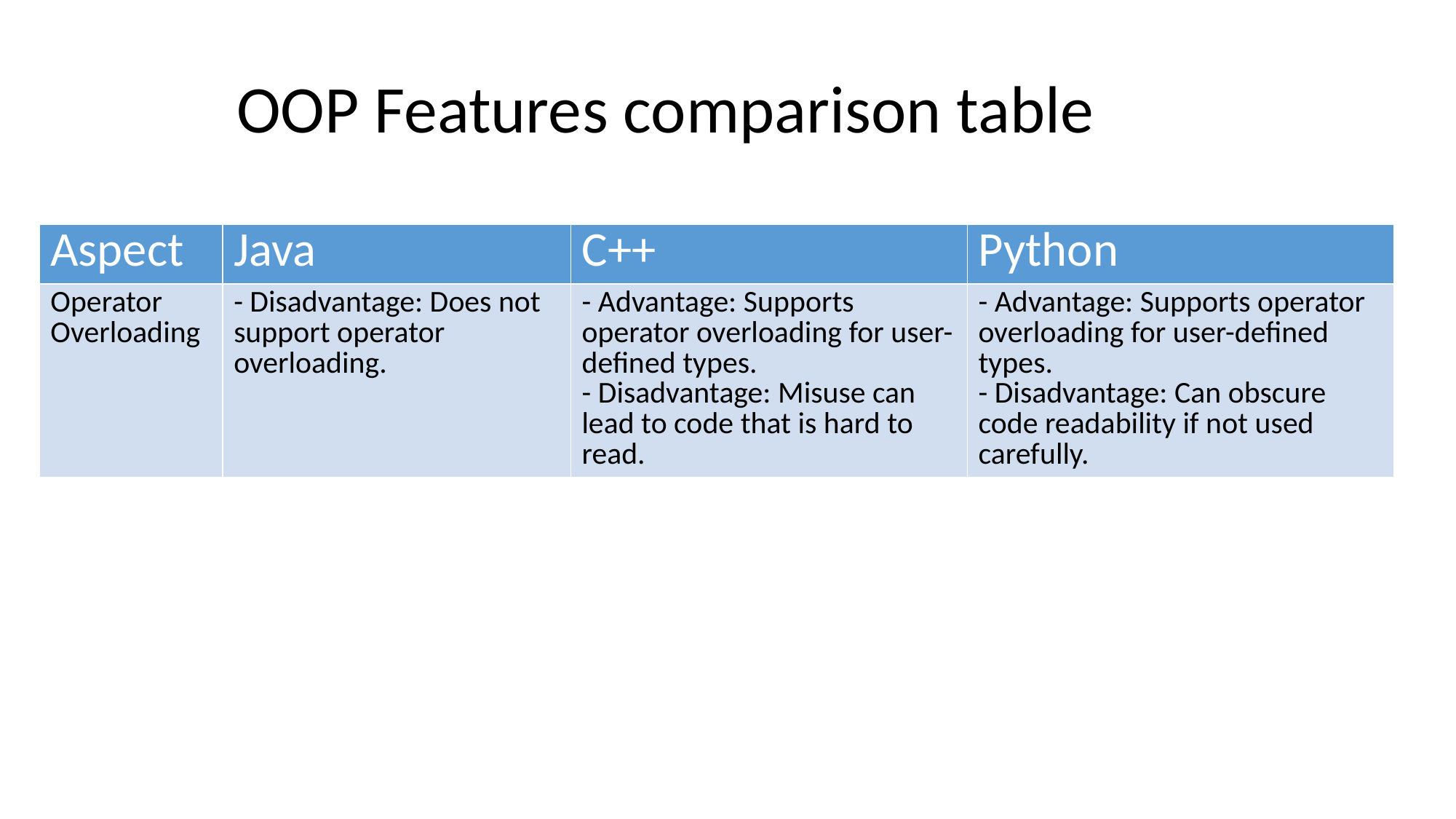

# OOP Features comparison table
| Aspect | Java | C++ | Python |
| --- | --- | --- | --- |
| Operator Overloading | - Disadvantage: Does not support operator overloading. | - Advantage: Supports operator overloading for user-defined types. - Disadvantage: Misuse can lead to code that is hard to read. | - Advantage: Supports operator overloading for user-defined types. - Disadvantage: Can obscure code readability if not used carefully. |